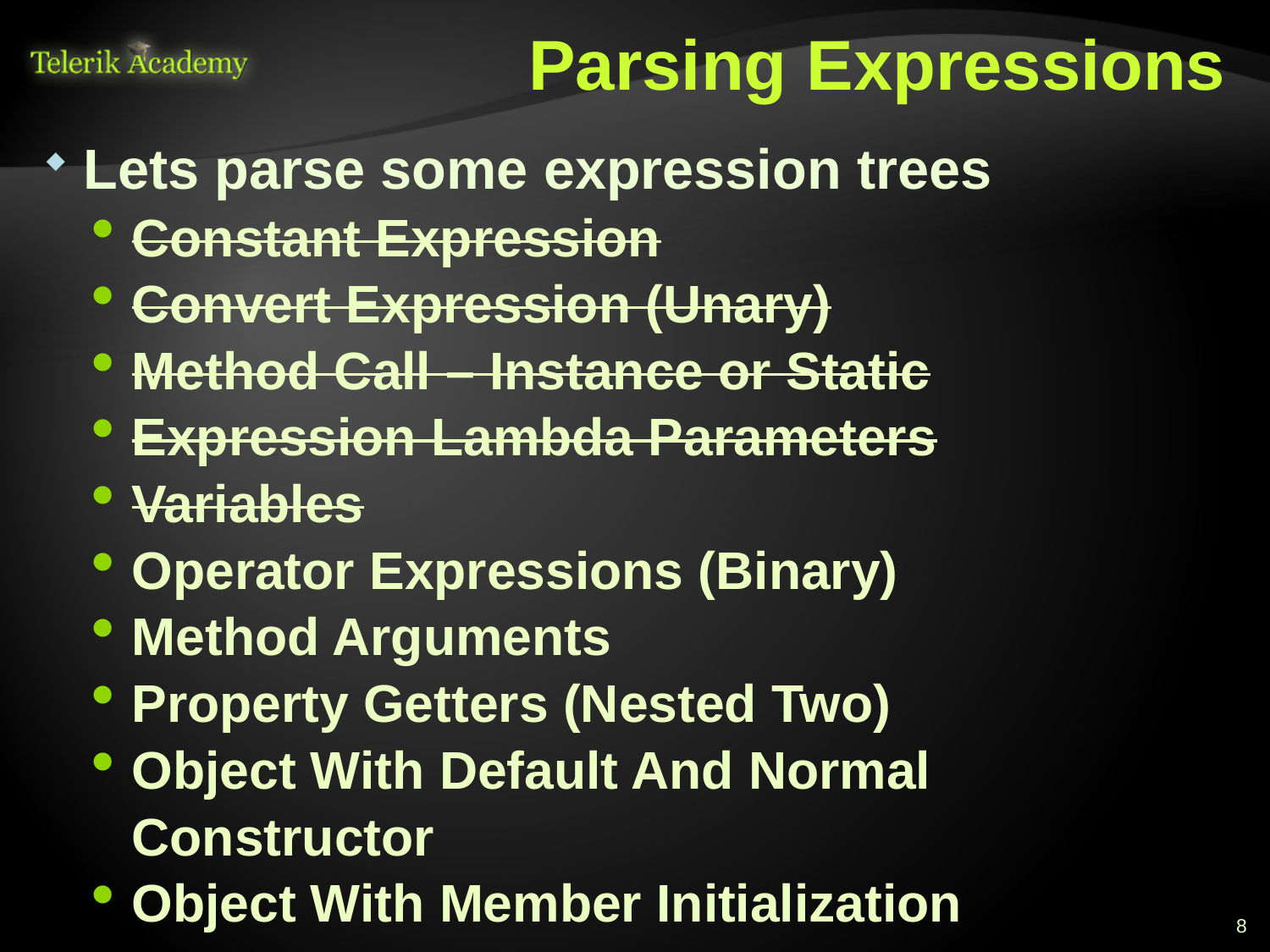

# Parsing Expressions
Lets parse some expression trees
Constant Expression
Convert Expression (Unary)
Method Call – Instance or Static
Expression Lambda Parameters
Variables
Operator Expressions (Binary)
Method Arguments
Property Getters (Nested Two)
Object With Default And Normal Constructor
Object With Member Initialization

8